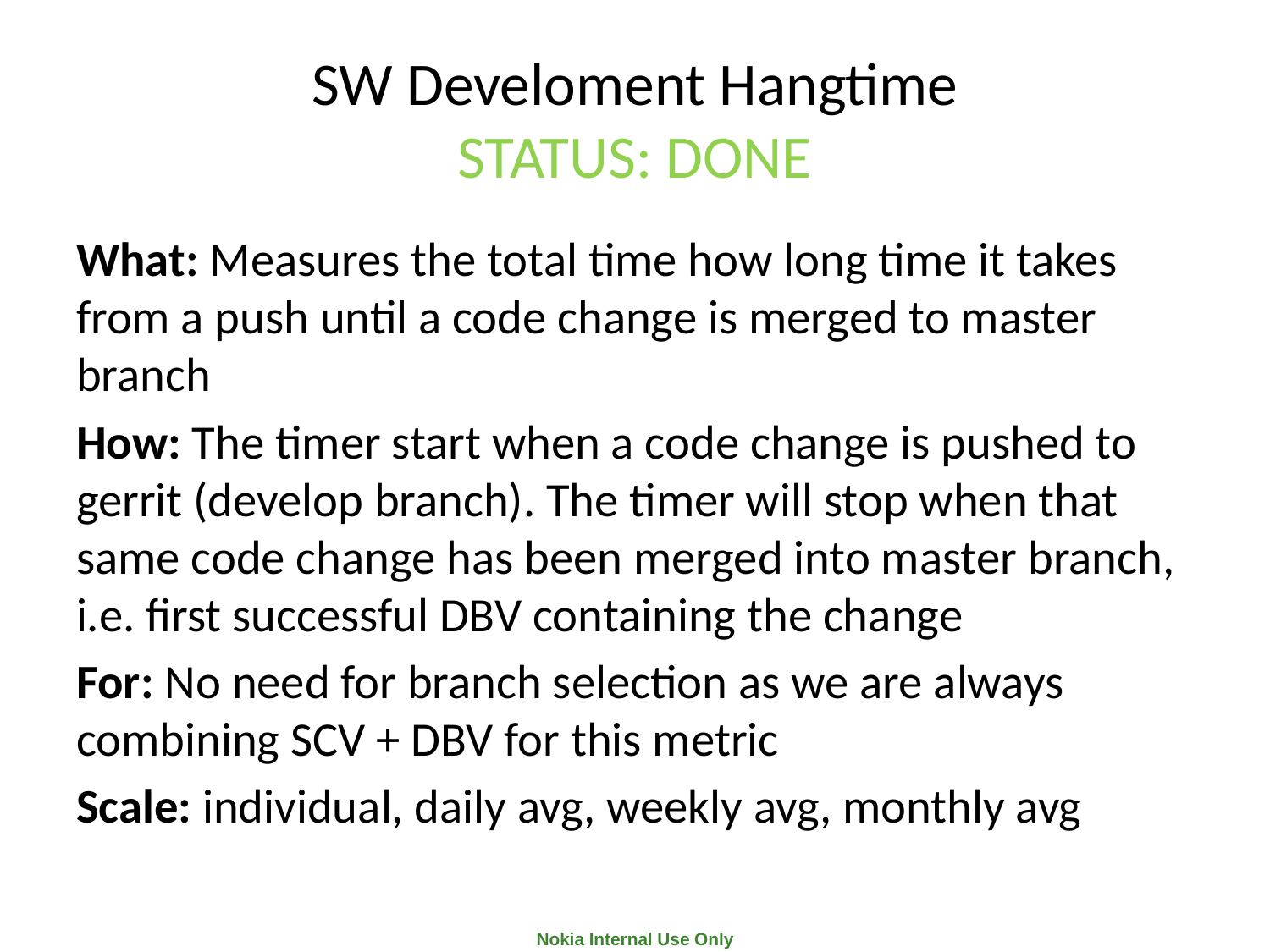

# SW Develoment Hangtime STATUS: DONE
What: Measures the total time how long time it takes from a push until a code change is merged to master branch
How: The timer start when a code change is pushed to gerrit (develop branch). The timer will stop when that same code change has been merged into master branch, i.e. first successful DBV containing the change
For: No need for branch selection as we are always combining SCV + DBV for this metric
Scale: individual, daily avg, weekly avg, monthly avg